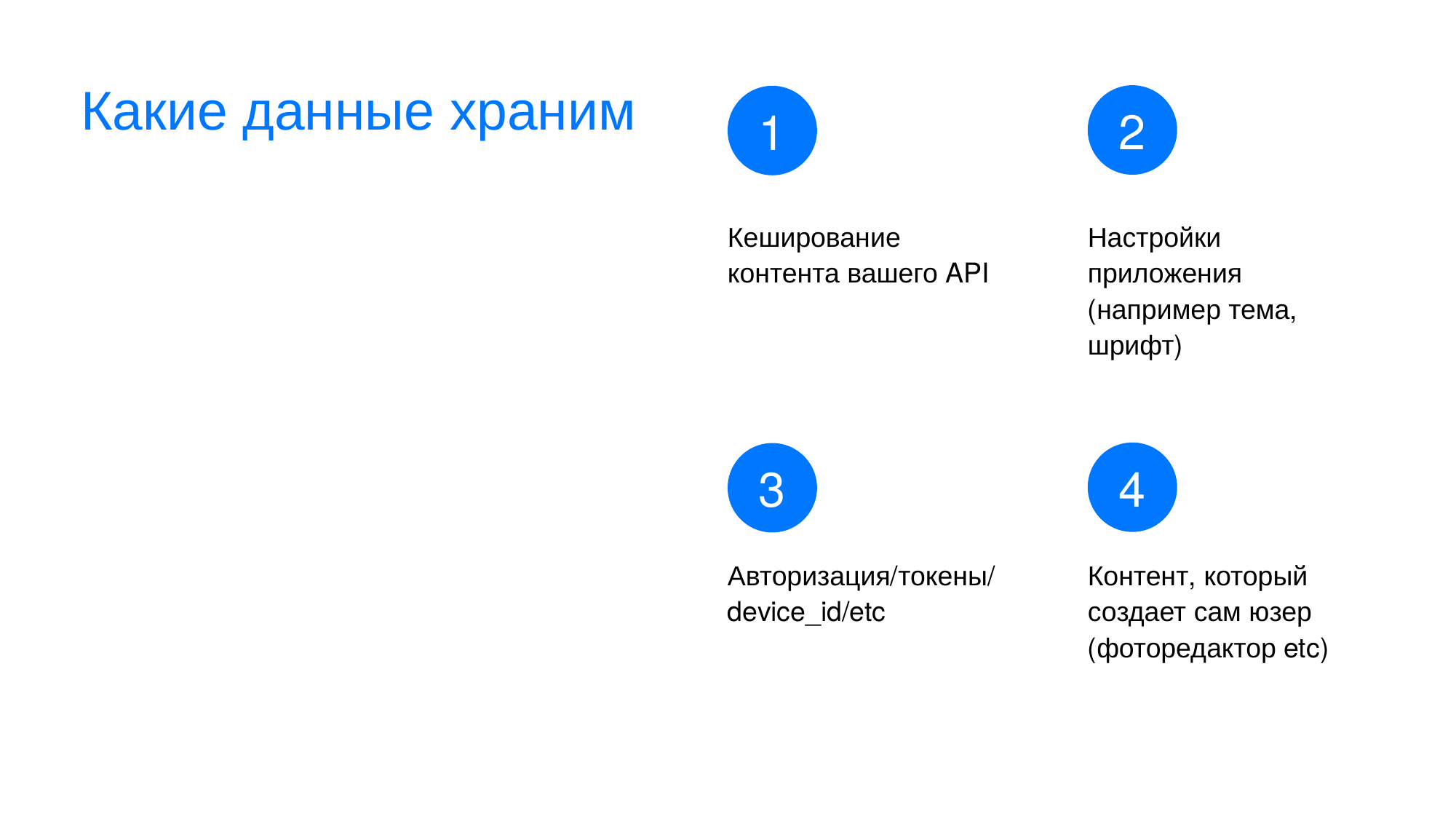

# Какие данные храним

2

1
Кеширование контента вашего API
Настройки приложения (например тема, шрифт)

4

3
Авторизация/токены/device_id/etc
Контент, который создает сам юзер (фоторедактор etc)